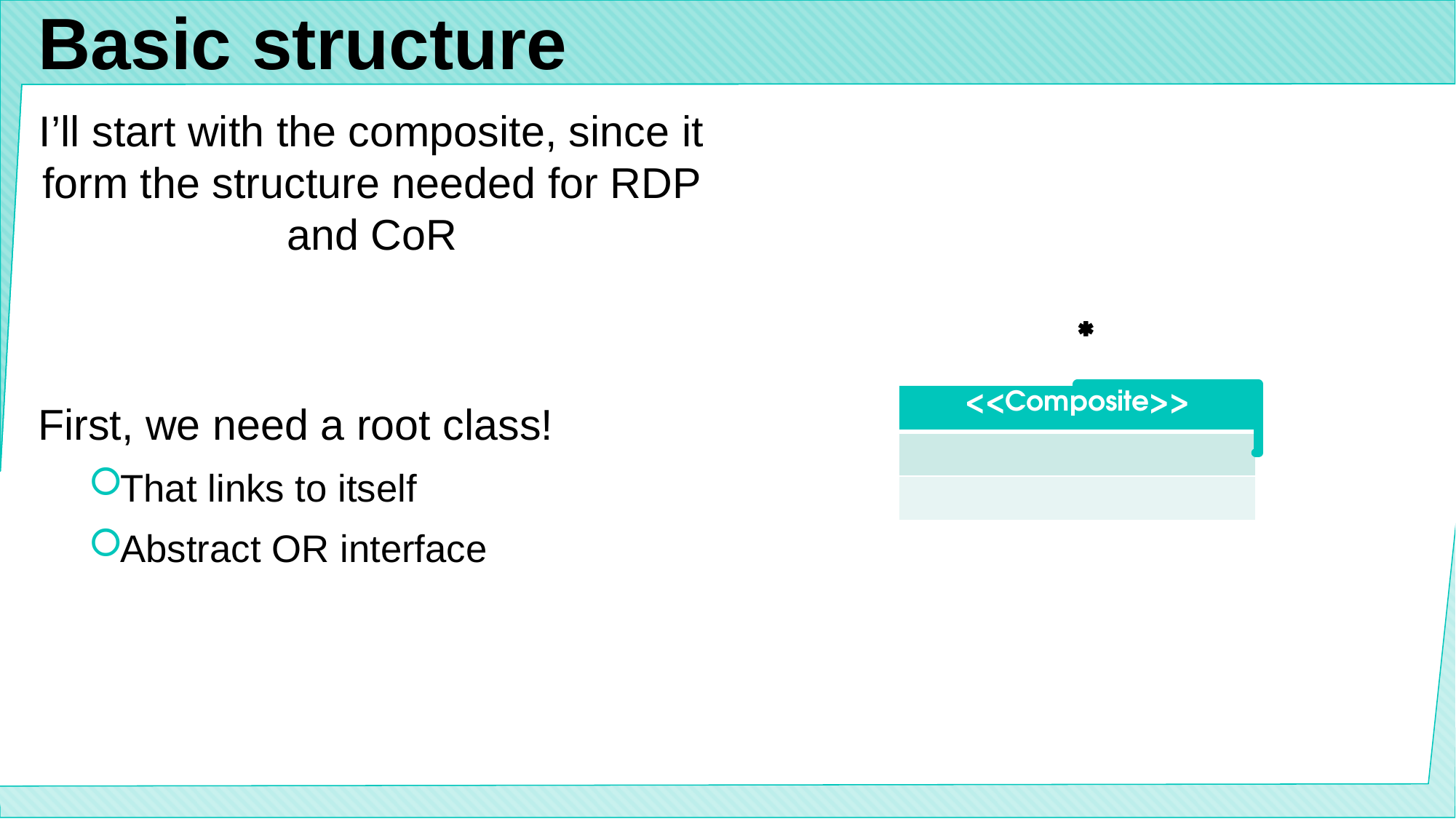

# Basic structure
I’ll start with the composite, since it form the structure needed for RDP and CoR

First, we need a root class!
That links to itself
Abstract OR interface

*
| <<Composite>> |
| --- |
|  |
|  |